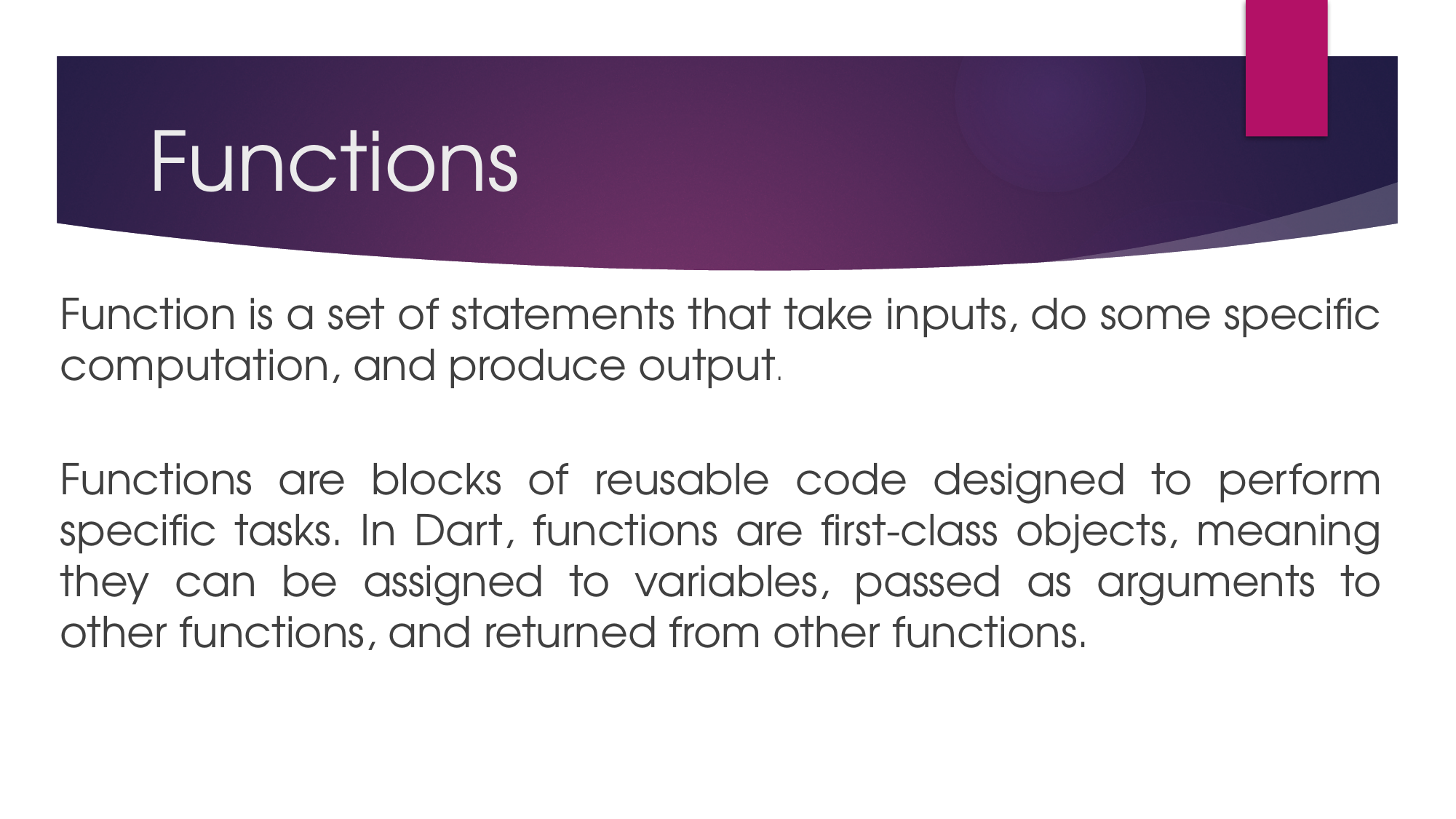

# Functions
Function is a set of statements that take inputs, do some specific computation, and produce output.

Functions are blocks of reusable code designed to perform specific tasks. In Dart, functions are first-class objects, meaning they can be assigned to variables, passed as arguments to other functions, and returned from other functions.